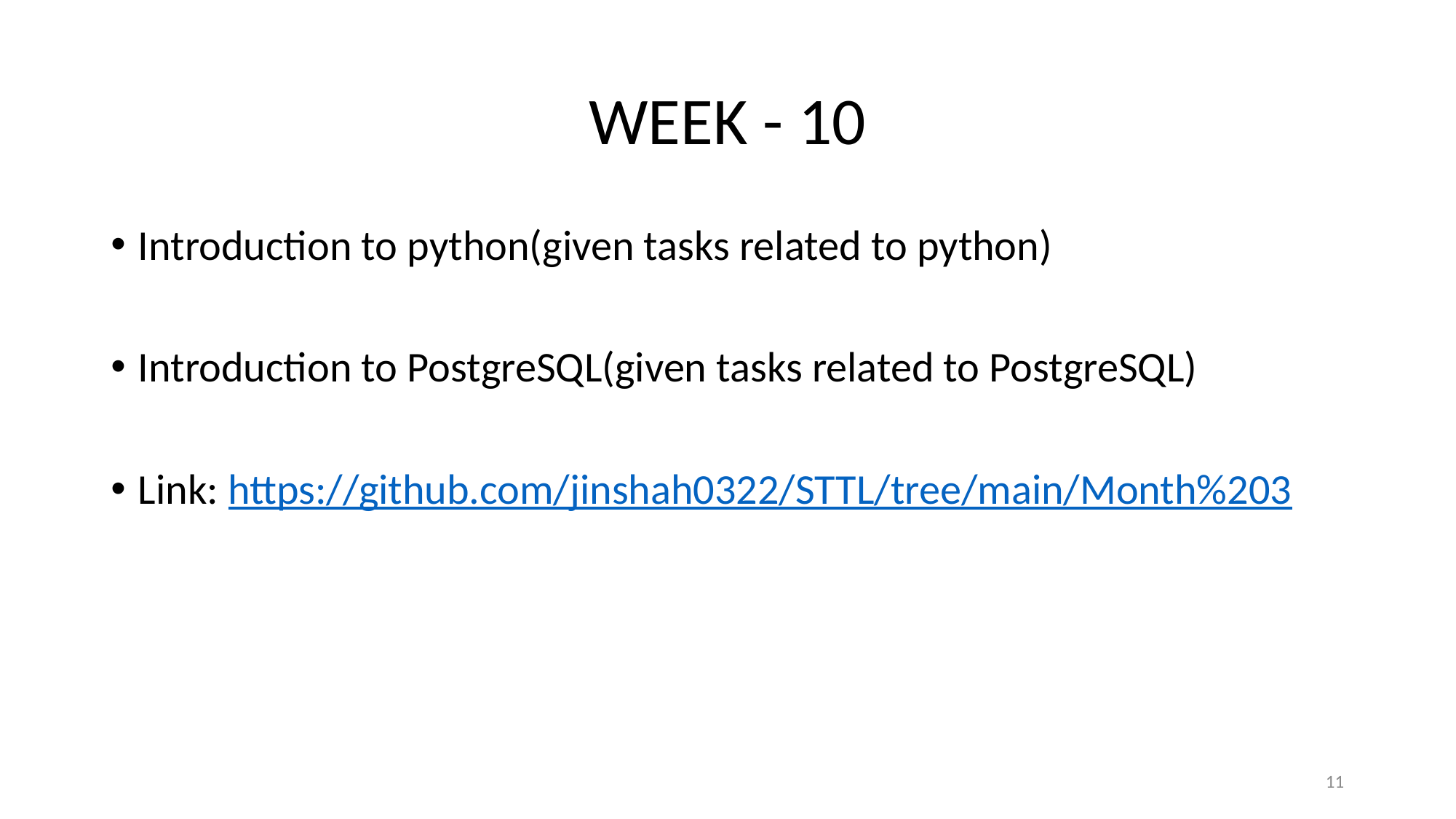

# WEEK - 10
Introduction to python(given tasks related to python)

Introduction to PostgreSQL(given tasks related to PostgreSQL)

Link: https://github.com/jinshah0322/STTL/tree/main/Month%203
11